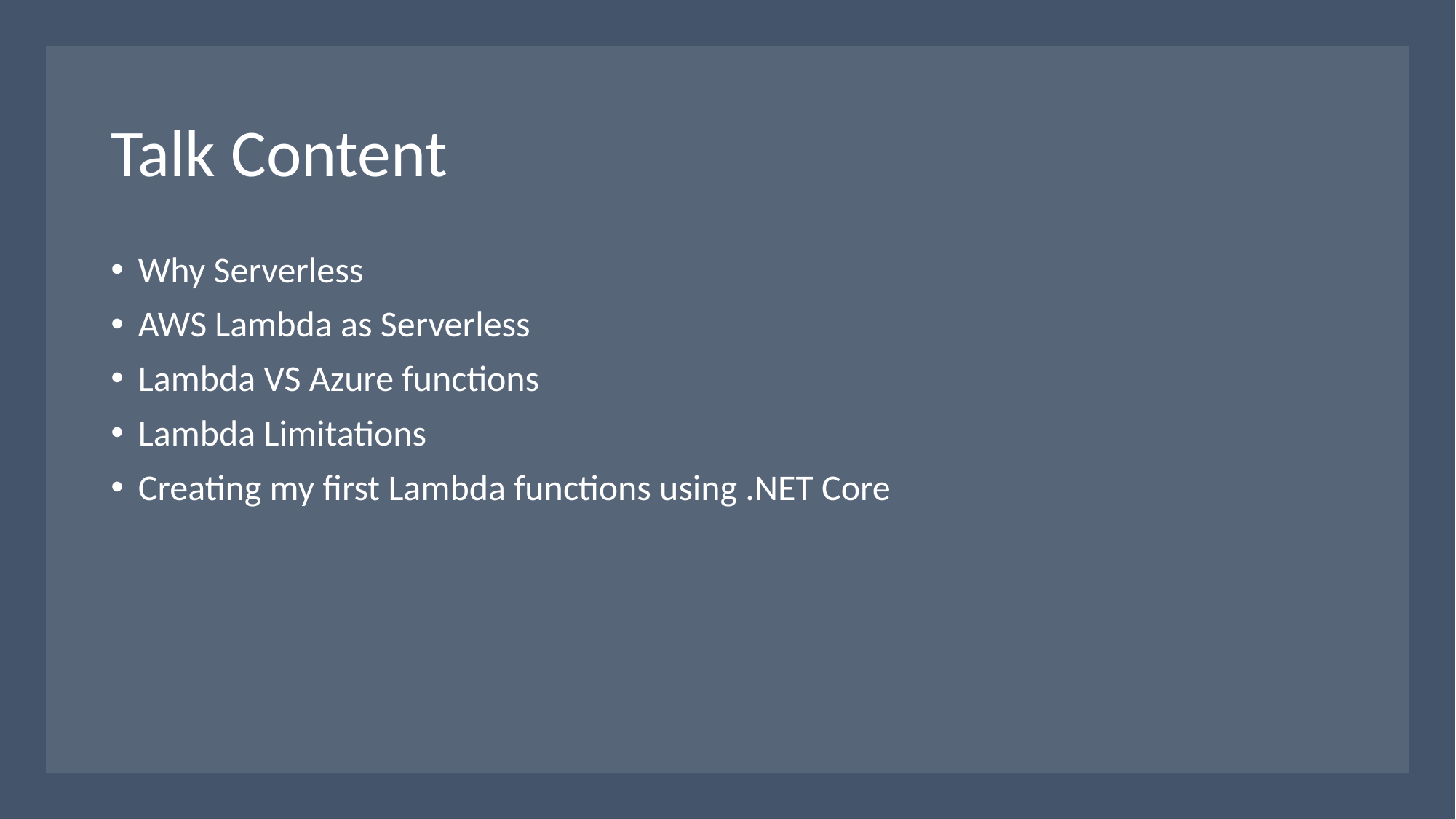

# Talk Content
Why Serverless
AWS Lambda as Serverless
Lambda VS Azure functions
Lambda Limitations
Creating my first Lambda functions using .NET Core